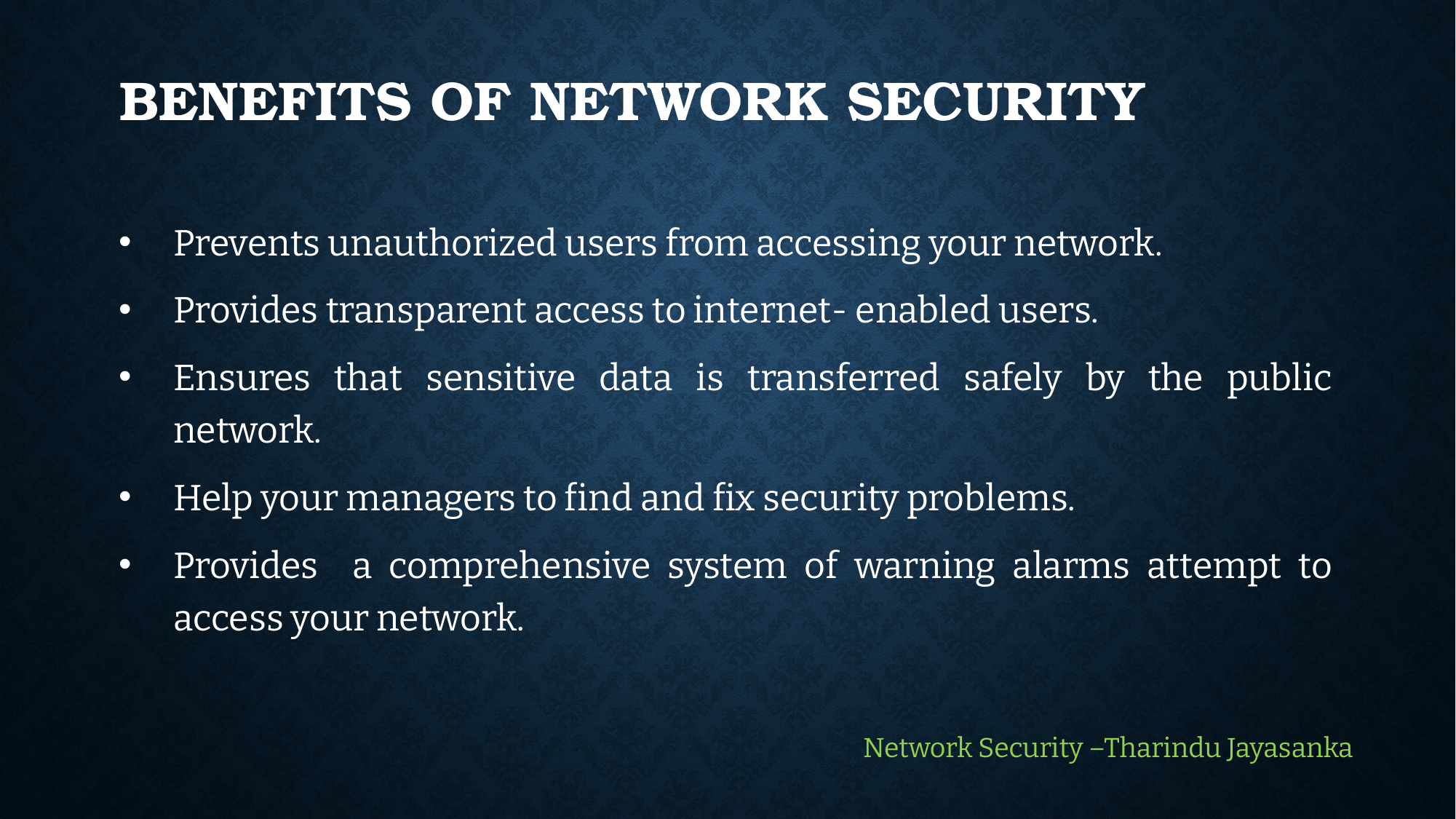

# Benefits of network security
Prevents unauthorized users from accessing your network.
Provides transparent access to internet- enabled users.
Ensures that sensitive data is transferred safely by the public network.
Help your managers to find and fix security problems.
Provides  a comprehensive system of warning alarms attempt to access your network.

Network Security –Tharindu Jayasanka